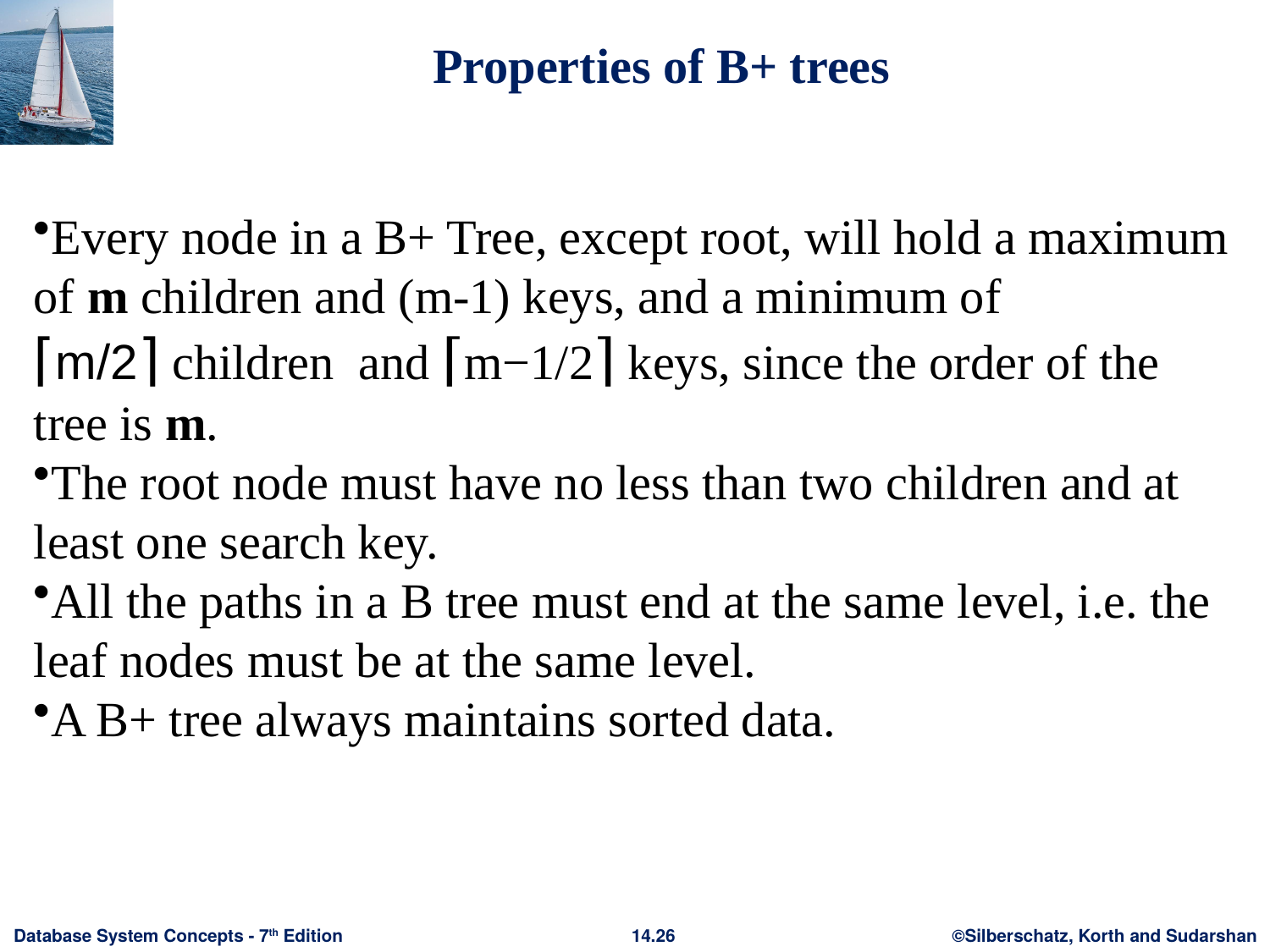

# Properties of B+ trees

Every node in a B+ Tree, except root, will hold a maximum of m children and (m-1) keys, and a minimum of  
⌈m/2⌉ children  and ⌈m−1/2⌉ keys, since the order of the tree is m.
The root node must have no less than two children and at least one search key.
All the paths in a B tree must end at the same level, i.e. the leaf nodes must be at the same level.
A B+ tree always maintains sorted data.